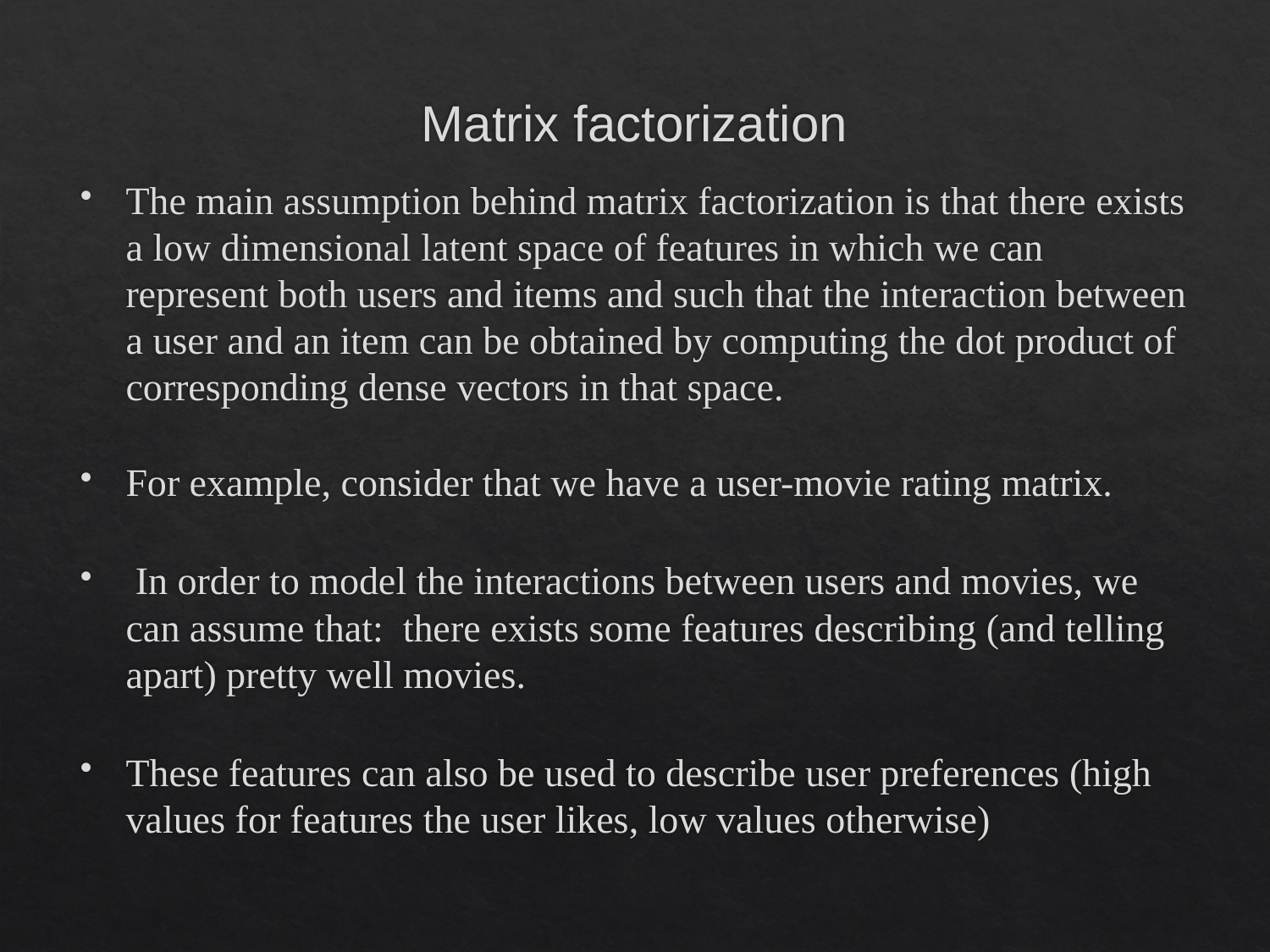

# Matrix factorization
The main assumption behind matrix factorization is that there exists a low dimensional latent space of features in which we can represent both users and items and such that the interaction between a user and an item can be obtained by computing the dot product of corresponding dense vectors in that space.

For example, consider that we have a user-movie rating matrix.

 In order to model the interactions between users and movies, we can assume that:  there exists some features describing (and telling apart) pretty well movies.

These features can also be used to describe user preferences (high values for features the user likes, low values otherwise)